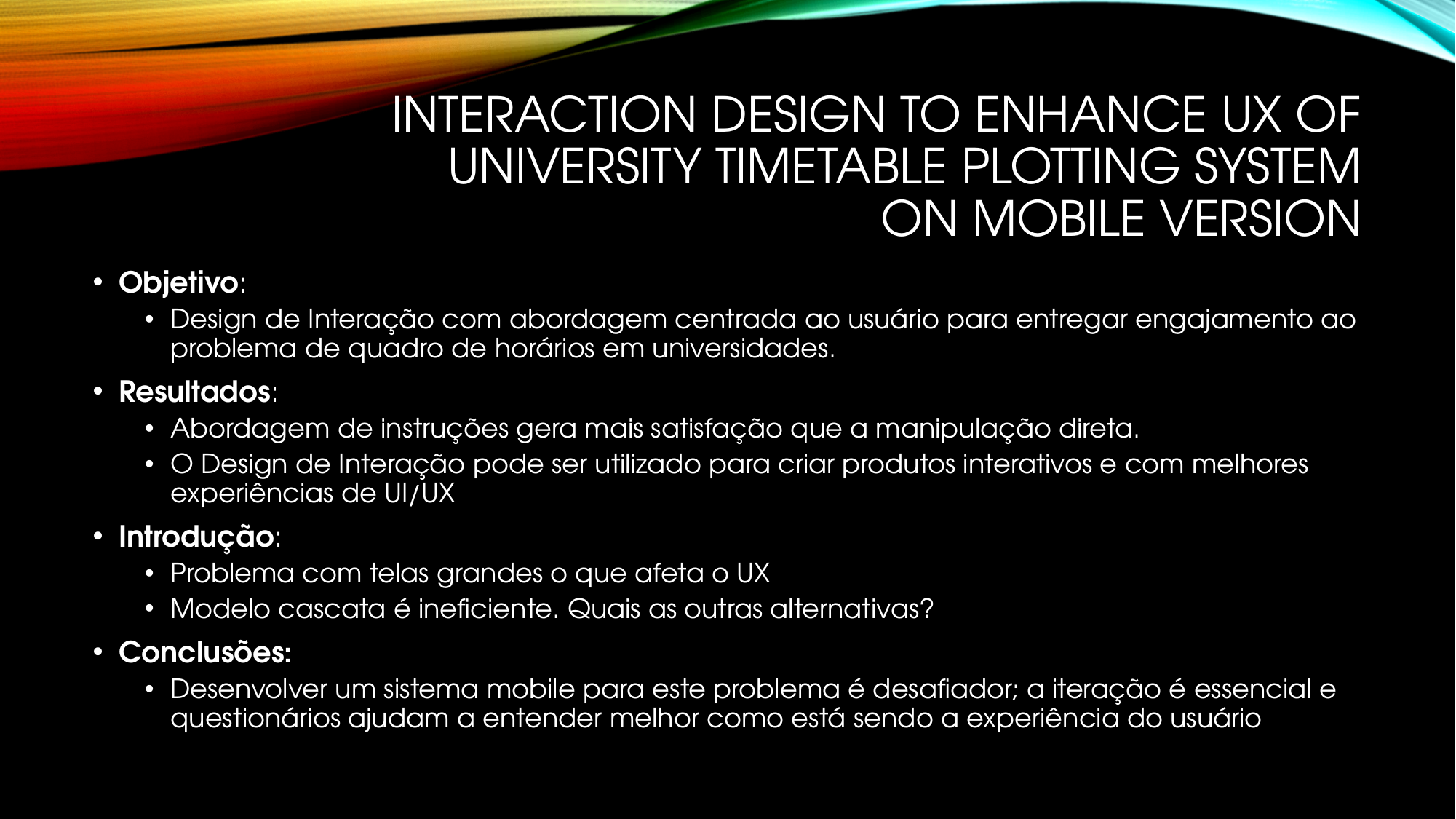

# Interaction Design to Enhance UX of University Timetable Plotting System on Mobile Version
Objetivo:
Design de Interação com abordagem centrada ao usuário para entregar engajamento ao problema de quadro de horários em universidades.
Resultados:
Abordagem de instruções gera mais satisfação que a manipulação direta.
O Design de Interação pode ser utilizado para criar produtos interativos e com melhores experiências de UI/UX
Introdução:
Problema com telas grandes o que afeta o UX
Modelo cascata é ineficiente. Quais as outras alternativas?
Conclusões:
Desenvolver um sistema mobile para este problema é desafiador; a iteração é essencial e questionários ajudam a entender melhor como está sendo a experiência do usuário